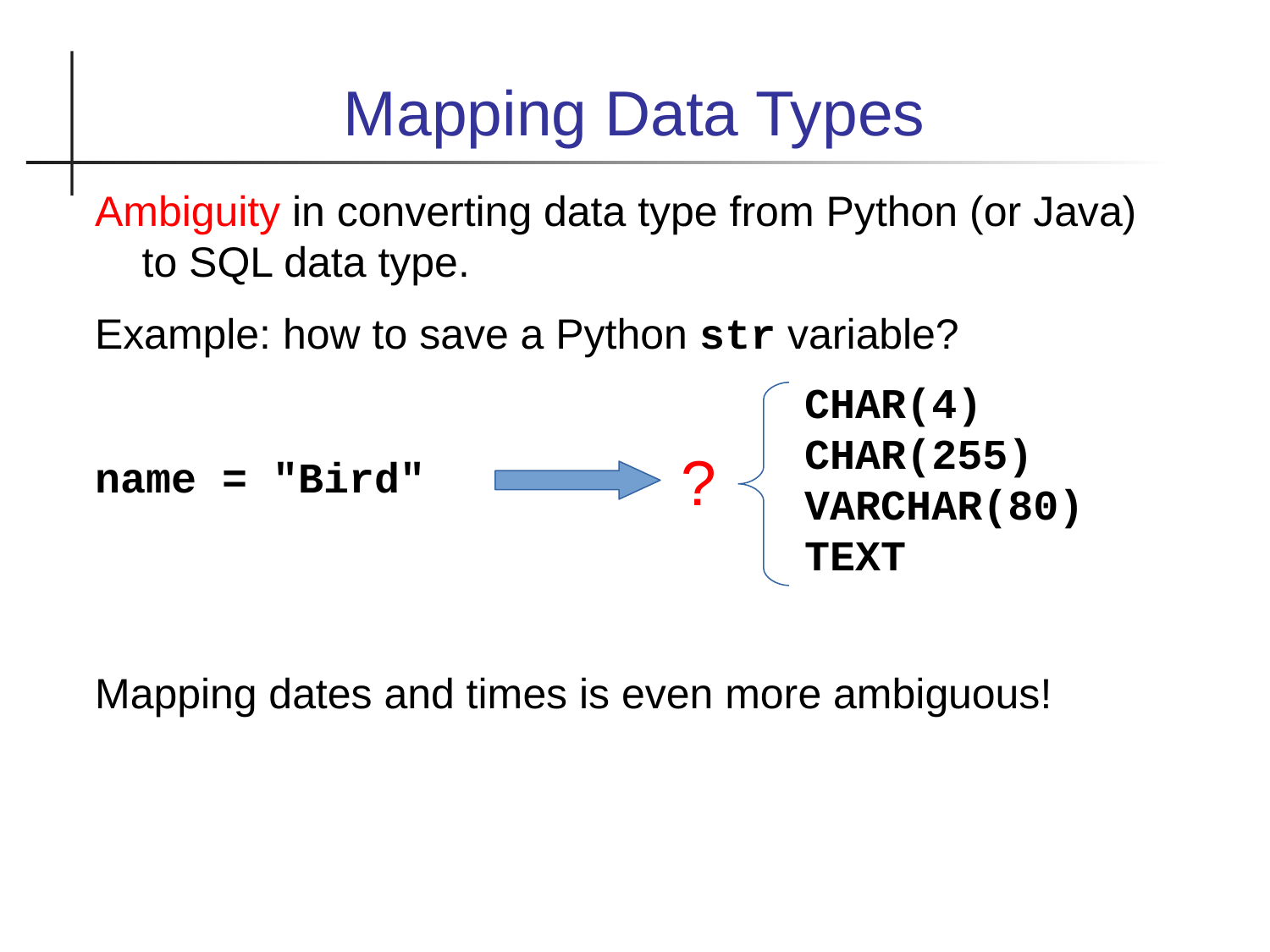

Mapping Data Types
Ambiguity in converting data type from Python (or Java) to SQL data type.
Example: how to save a Python str variable?

name = "Bird"

Mapping dates and times is even more ambiguous!
CHAR(4)
CHAR(255)
VARCHAR(80)
TEXT

?